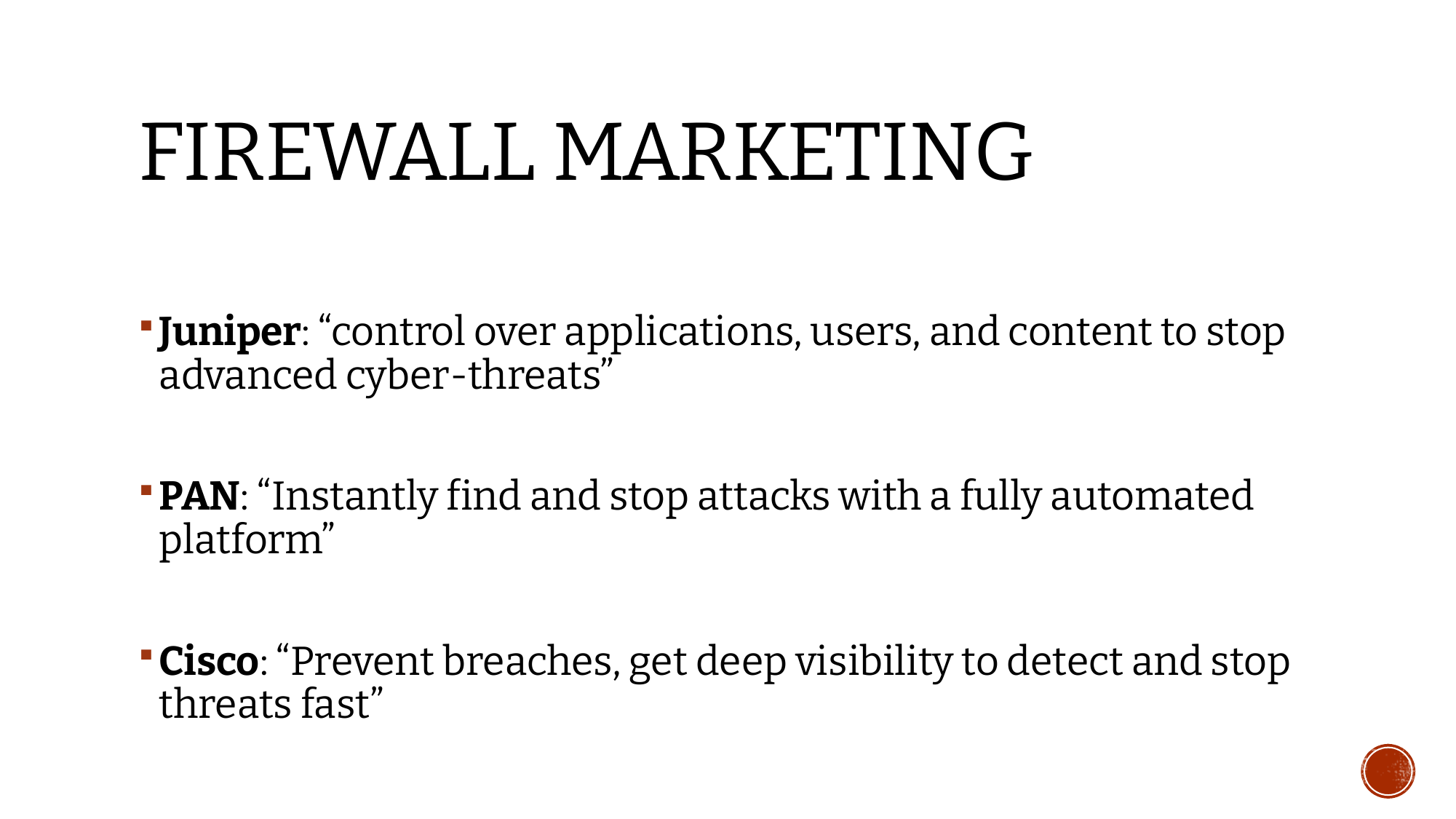

# Firewall Marketing

Juniper: “control over applications, users, and content to stop advanced cyber-threats”

PAN: “Instantly find and stop attacks with a fully automated platform”

Cisco: “Prevent breaches, get deep visibility to detect and stop threats fast”